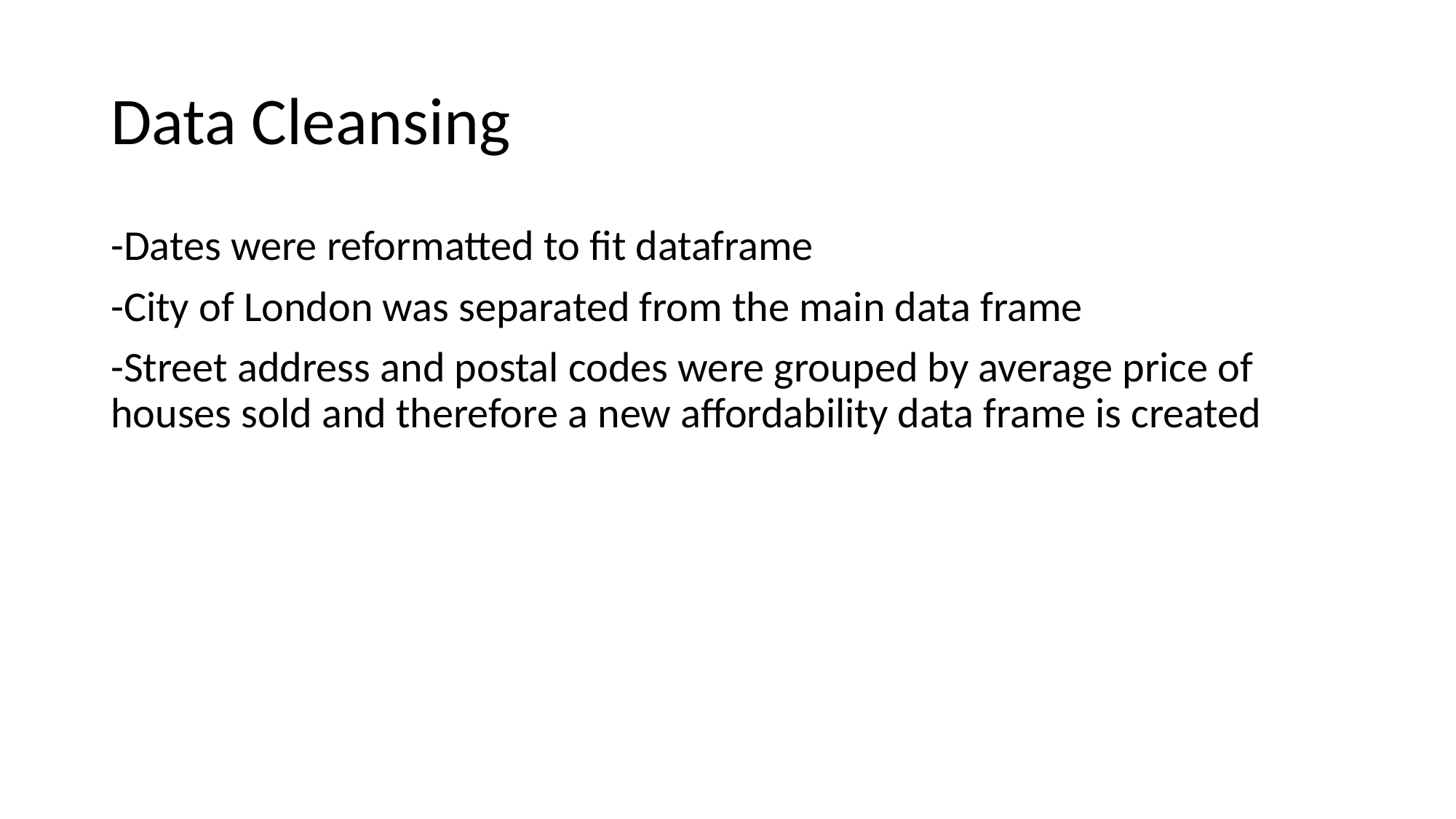

# Data Cleansing
-Dates were reformatted to fit dataframe
-City of London was separated from the main data frame
-Street address and postal codes were grouped by average price of houses sold and therefore a new affordability data frame is created